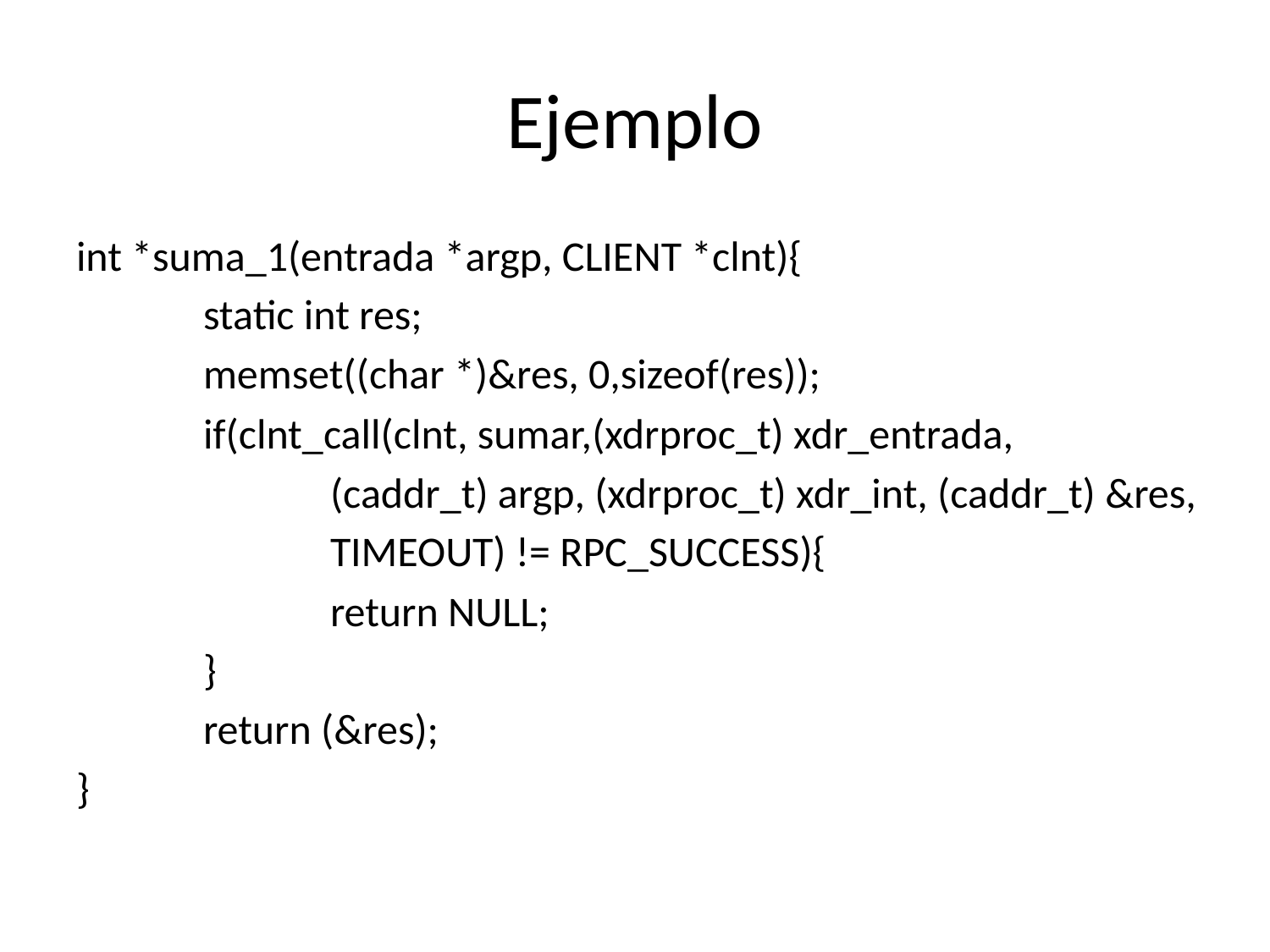

# Ejemplo
int *suma_1(entrada *argp, CLIENT *clnt){
	static int res;
	memset((char *)&res, 0,sizeof(res));
	if(clnt_call(clnt, sumar,(xdrproc_t) xdr_entrada,
		(caddr_t) argp, (xdrproc_t) xdr_int, (caddr_t) &res,
		TIMEOUT) != RPC_SUCCESS){
		return NULL;
	}
	return (&res);
}